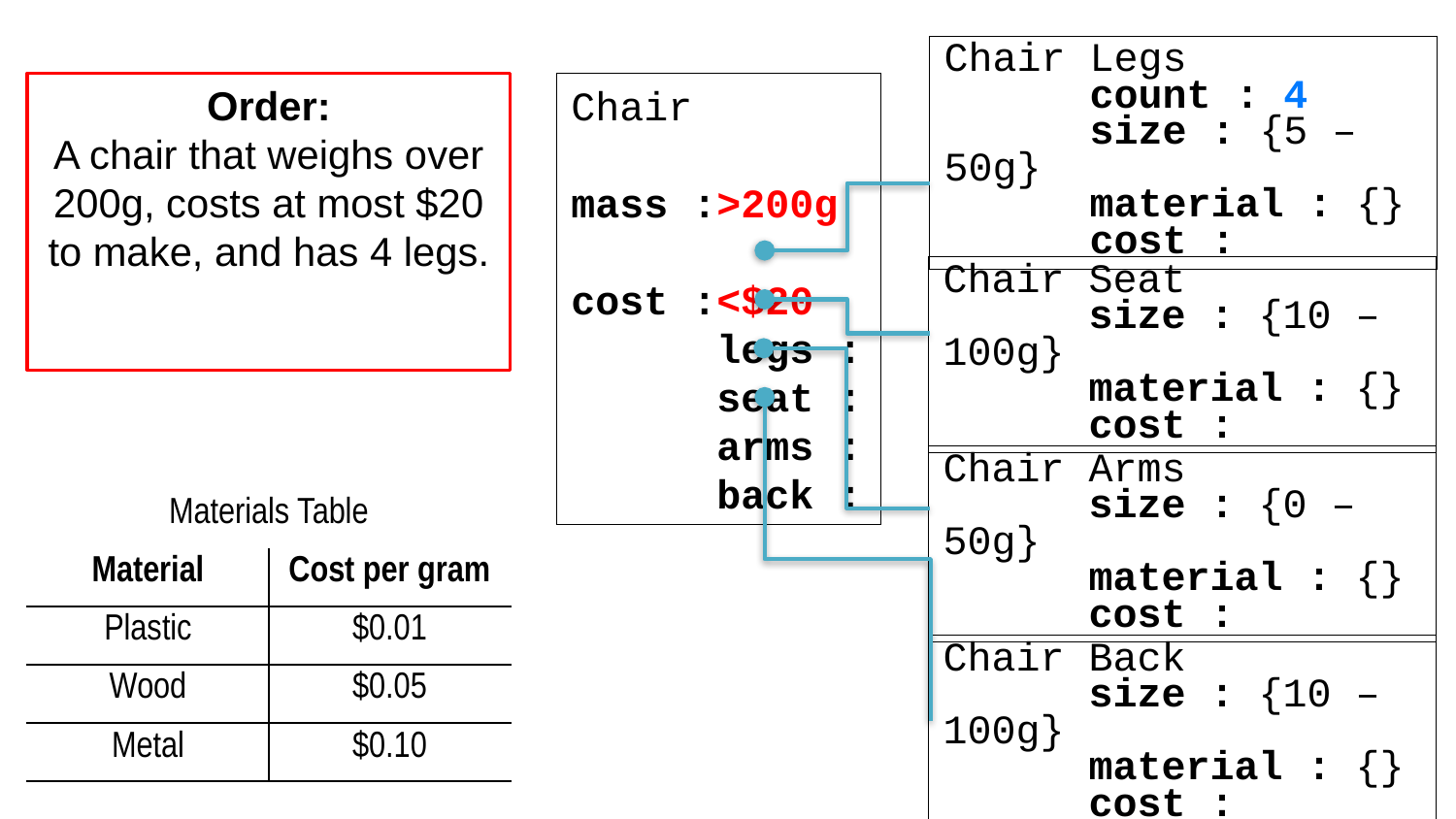

Chair Legs
	count : 4
	size : {5 – 50g}
	material : {}
	cost :
Order:
A chair that weighs over 200g, costs at most $20 to make, and has 4 legs.
Chair
	mass :>200g
	cost :<$20
	legs :
	seat :
	arms :
	back :
Chair Seat
	size : {10 – 100g}
	material : {}
	cost :
Chair Arms
	size : {0 – 50g}
	material : {}
	cost :
| Materials Table |  |
| --- | --- |
| Material | Cost per gram |
| Plastic | $0.01 |
| Wood | $0.05 |
| Metal | $0.10 |
Chair Back
	size : {10 – 100g}
	material : {}
	cost :